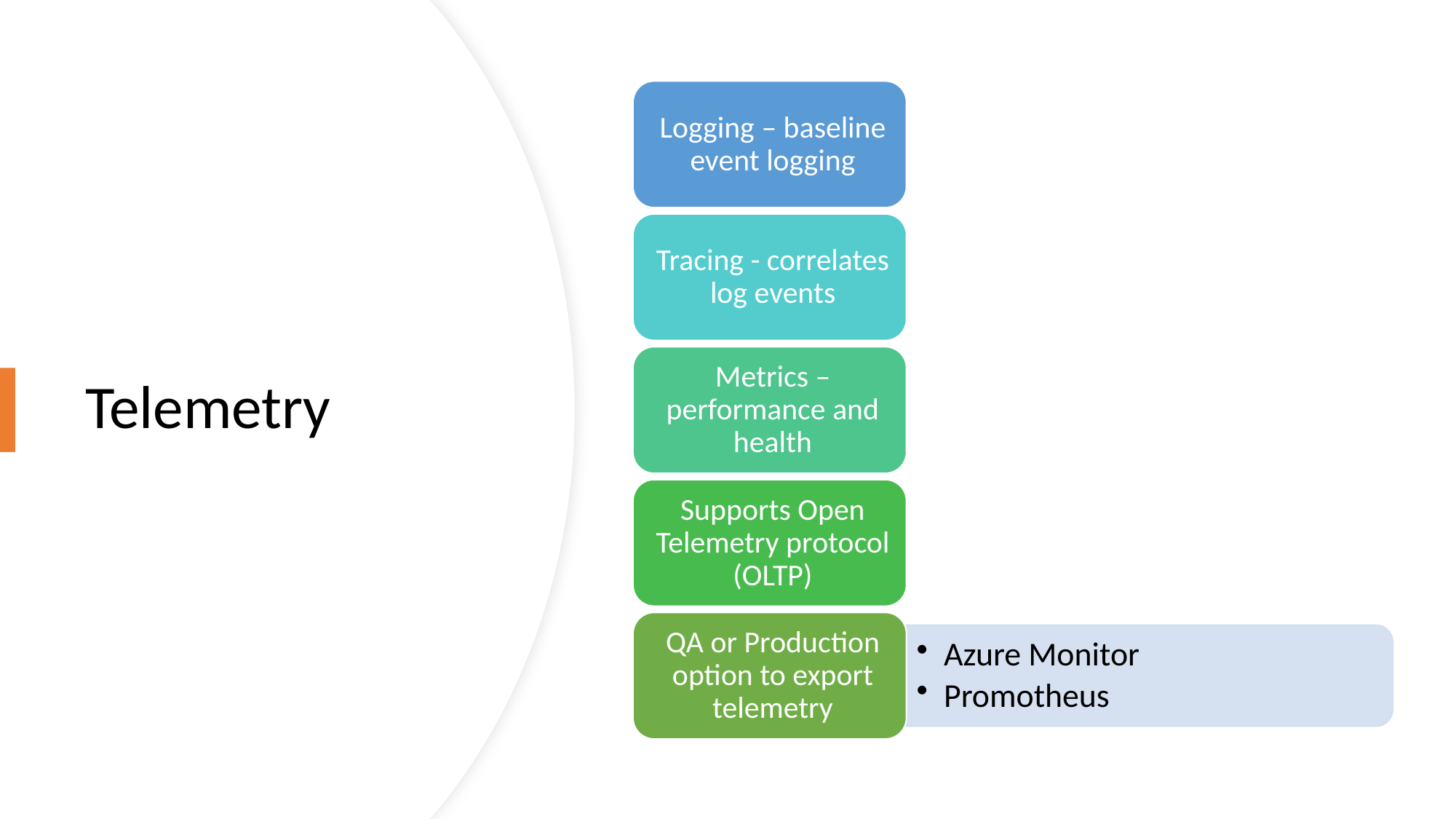

Logging – baseline event logging
Tracing - correlates log events
Metrics – performance and health
Supports Open Telemetry protocol (OLTP)
Azure Monitor
Promotheus
QA or Production option to export telemetry
# Telemetry